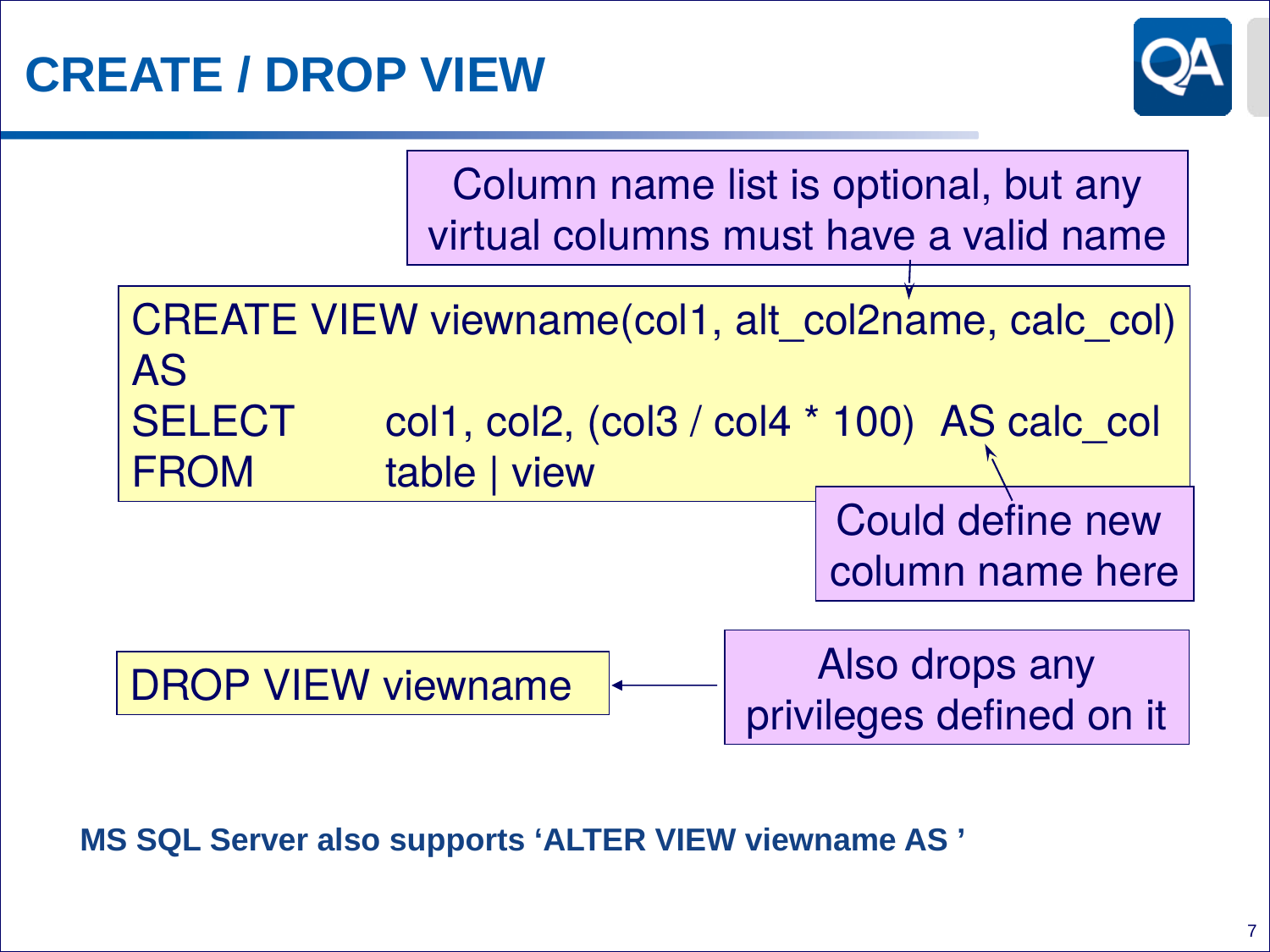

# CREATE / DROP VIEW

Column name list is optional, but any
virtual columns must have a valid name

CREATE VIEW viewname(col1, alt_col2name, calc_col)
AS
SELECT 	col1, col2, (col3 / col4 * 100)  AS calc_col
FROM 	table | view

Could define new
column name here
Also drops any privileges defined on it
DROP VIEW viewname

MS SQL Server also supports ‘ALTER VIEW viewname AS ’